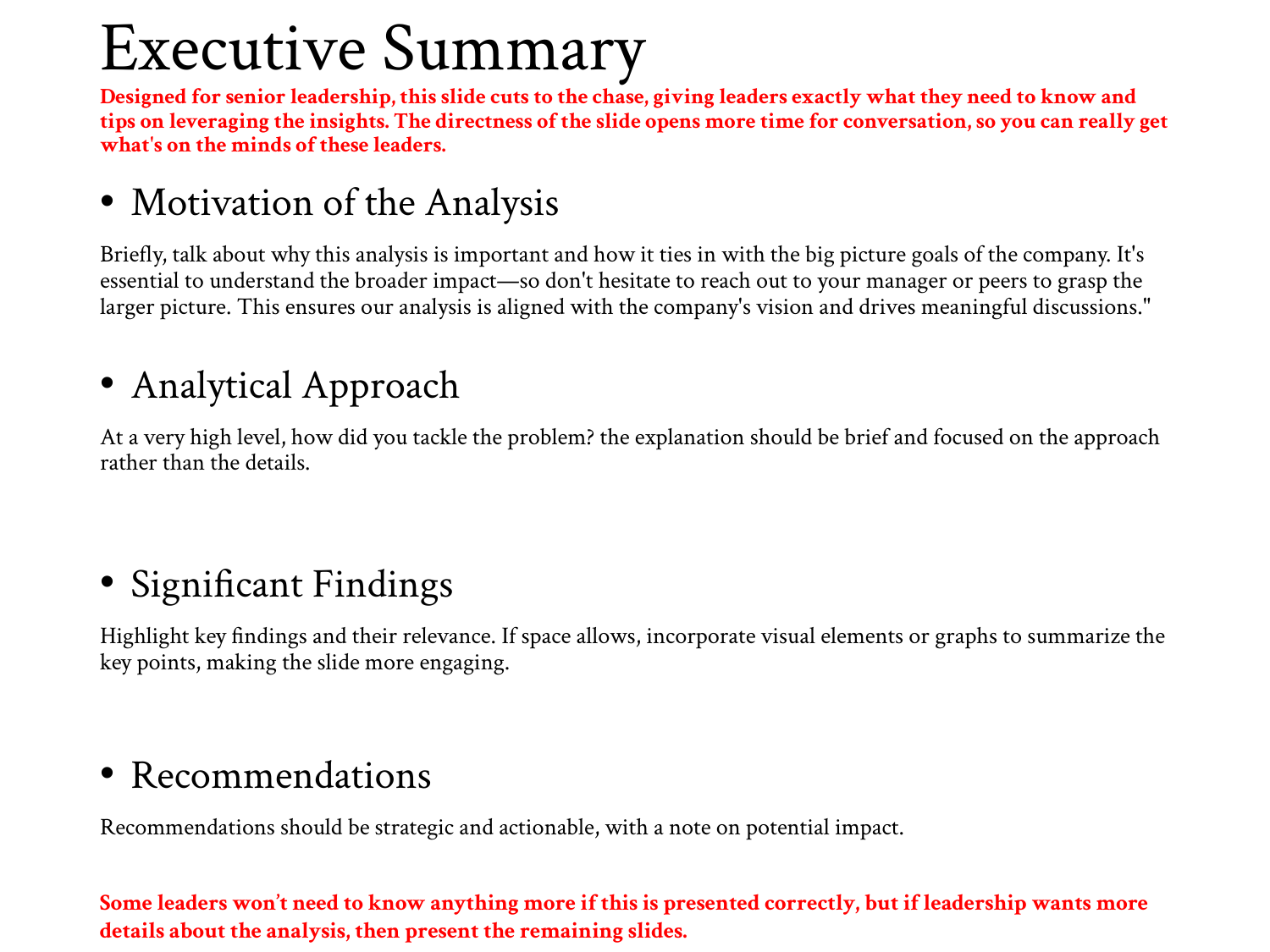

# Executive Summary Designed for senior leadership, this slide cuts to the chase, giving leaders exactly what they need to know and tips on leveraging the insights. The directness of the slide opens more time for conversation, so you can really get what's on the minds of these leaders.
Motivation of the Analysis
Briefly, talk about why this analysis is important and how it ties in with the big picture goals of the company. It's essential to understand the broader impact—so don't hesitate to reach out to your manager or peers to grasp the larger picture. This ensures our analysis is aligned with the company's vision and drives meaningful discussions."
Analytical Approach
At a very high level, how did you tackle the problem? the explanation should be brief and focused on the approach rather than the details.

Significant Findings
Highlight key findings and their relevance. If space allows, incorporate visual elements or graphs to summarize the key points, making the slide more engaging.

Recommendations
Recommendations should be strategic and actionable, with a note on potential impact.

Some leaders won’t need to know anything more if this is presented correctly, but if leadership wants more details about the analysis, then present the remaining slides.